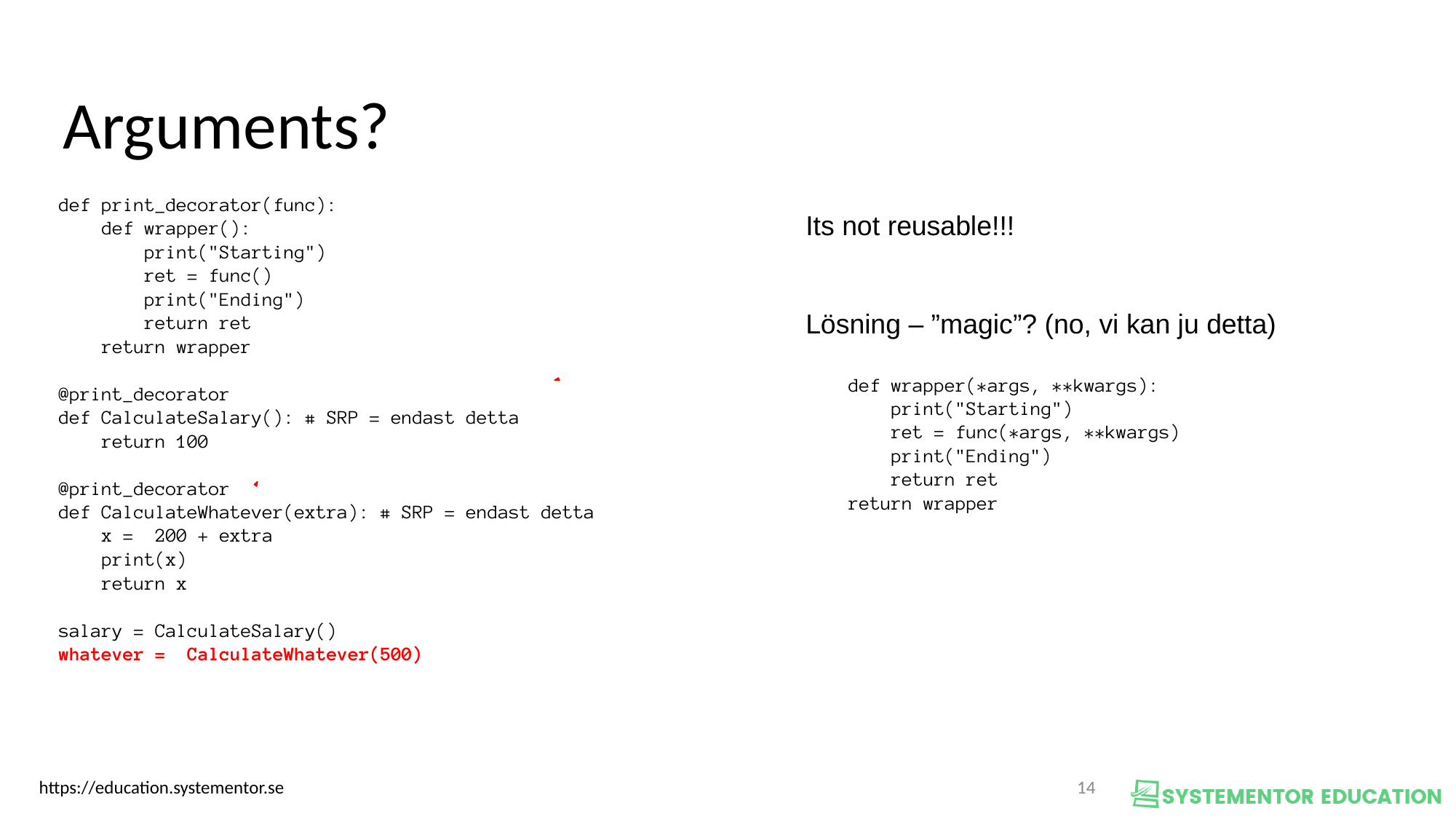

Arguments?

def print_decorator(func):
    def wrapper():
        print("Starting")
        ret = func()
        print("Ending")
        return ret
    return wrapper

@print_decorator
def CalculateSalary(): # SRP = endast detta
    return 100

@print_decorator
def CalculateWhatever(extra): # SRP = endast detta
    x =  200 + extra
    print(x)
    return x

salary = CalculateSalary()
whatever =  CalculateWhatever(500)

Its not reusable!!!

Lösning – ”magic”? (no, vi kan ju detta)

    def wrapper(*args, **kwargs):
        print("Starting")
        ret = func(*args, **kwargs)
        print("Ending")
        return ret
    return wrapper

14